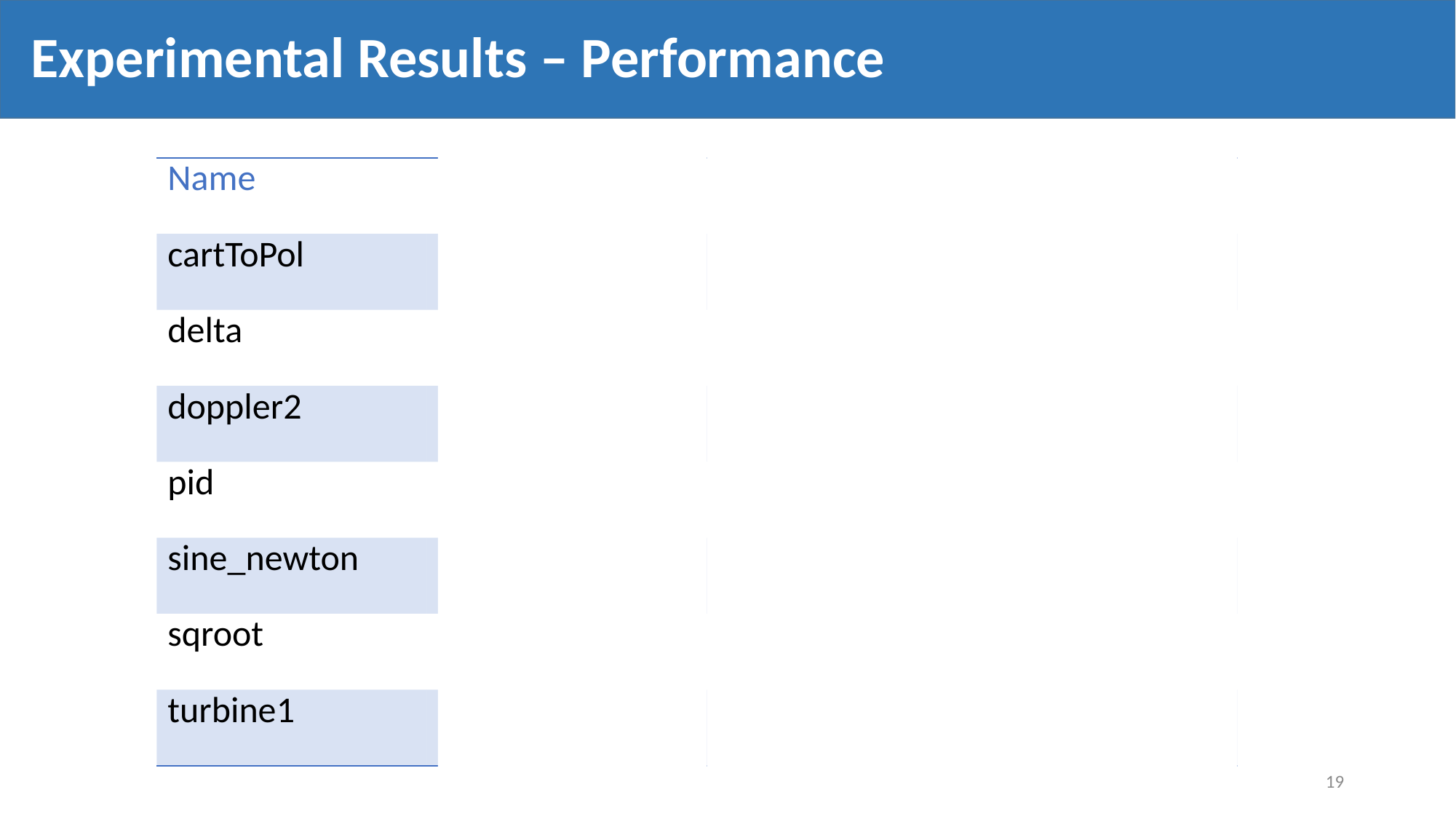

# Experimental Results – Performance

| Name | Original | Csts | fast-math |
| --- | --- | --- | --- |
| cartToPol | 2.05 | 1% | 9% |
| delta | 13.49 | 1% | 16% |
| doppler2 | 36.00 | 91% | 6% |
| pid | 104.11 | 96% | 0% |
| sine\_newton | 126.34 | 92% | 0% |
| sqroot | 87.06 | 95% | 5% |
| turbine1 | 121.02 | 96% | 0% |
19